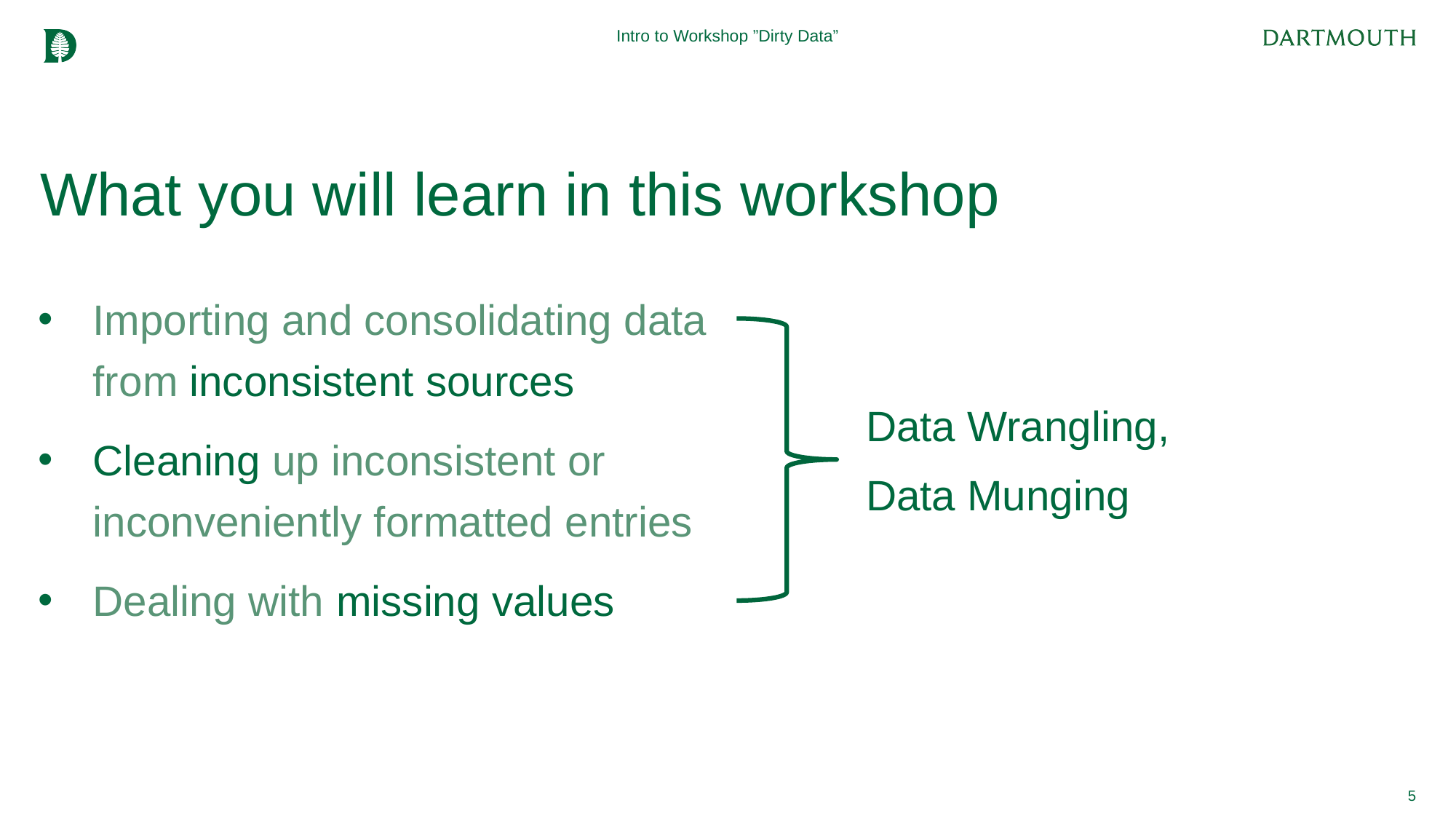

Intro to Workshop ”Dirty Data”
# What you will learn in this workshop
Importing and consolidating data from inconsistent sources
Cleaning up inconsistent or inconveniently formatted entries
Dealing with missing values

Data Wrangling,
Data Munging
5